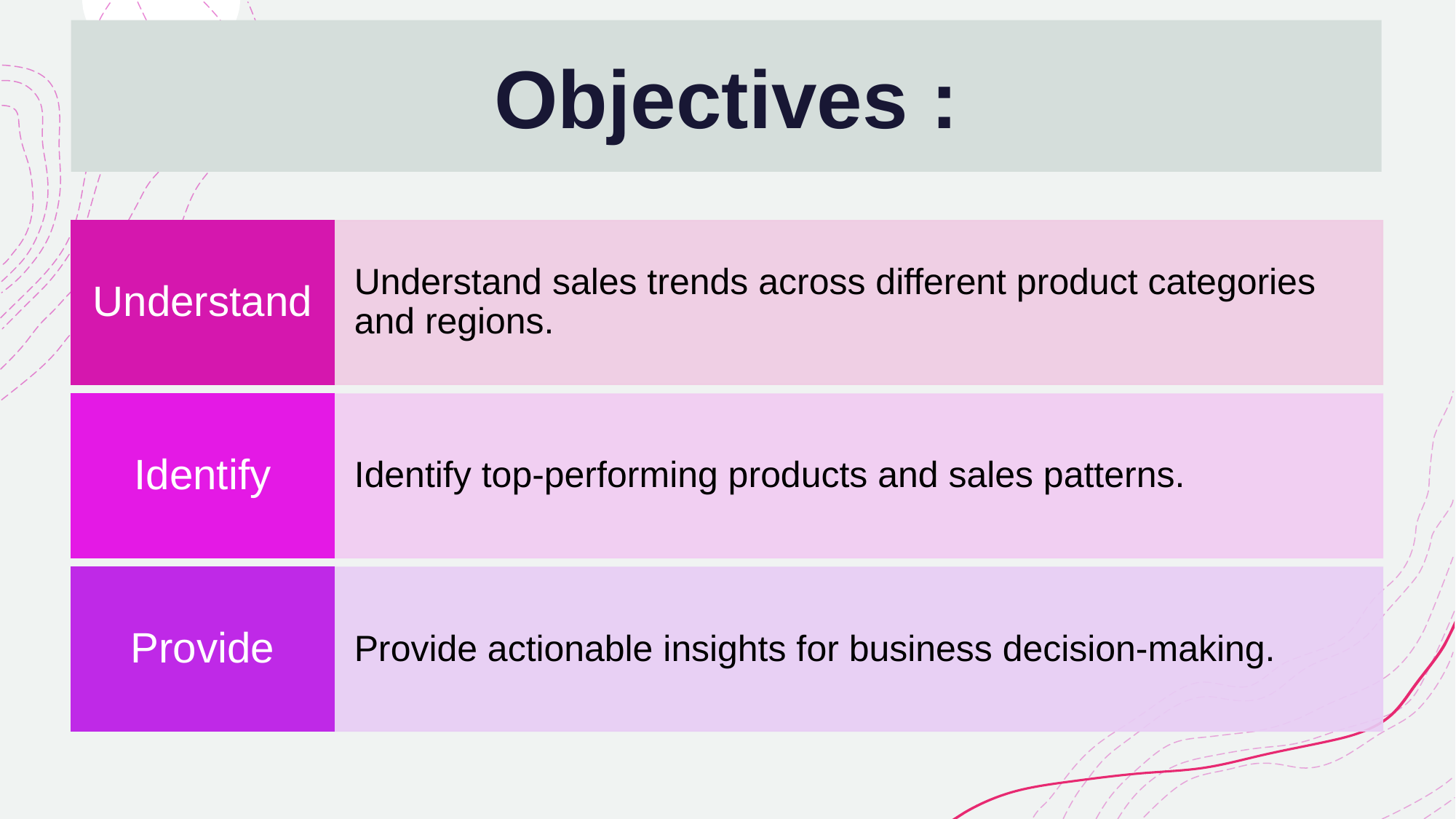

# Objectives :
Understand sales trends across different product categories and regions.
Understand
Identify top-performing products and sales patterns.
Identify
Provide actionable insights for business decision-making.
Provide